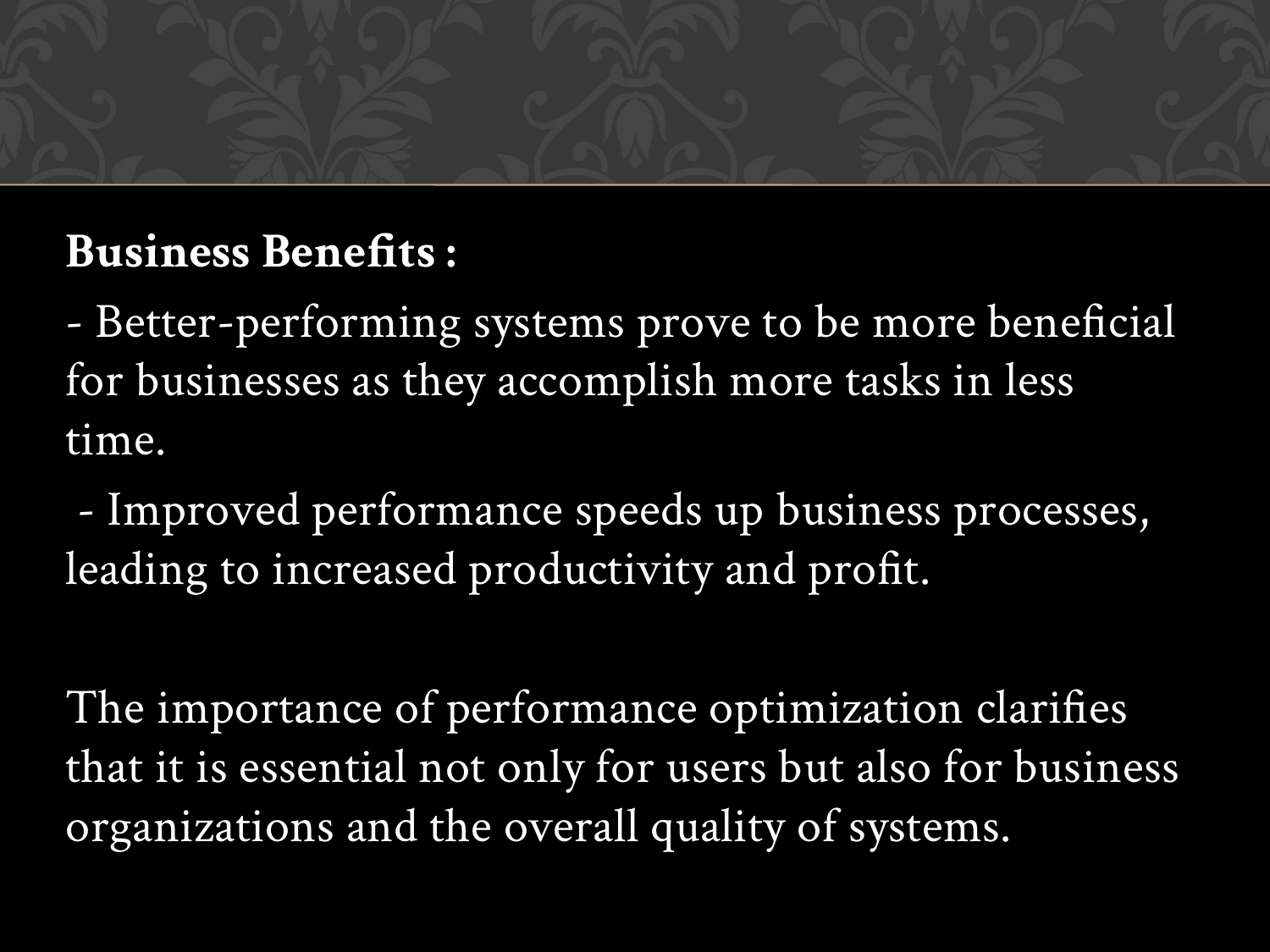

Business Benefits :
- Better-performing systems prove to be more beneficial for businesses as they accomplish more tasks in less time.
 - Improved performance speeds up business processes, leading to increased productivity and profit.

The importance of performance optimization clarifies that it is essential not only for users but also for business organizations and the overall quality of systems.